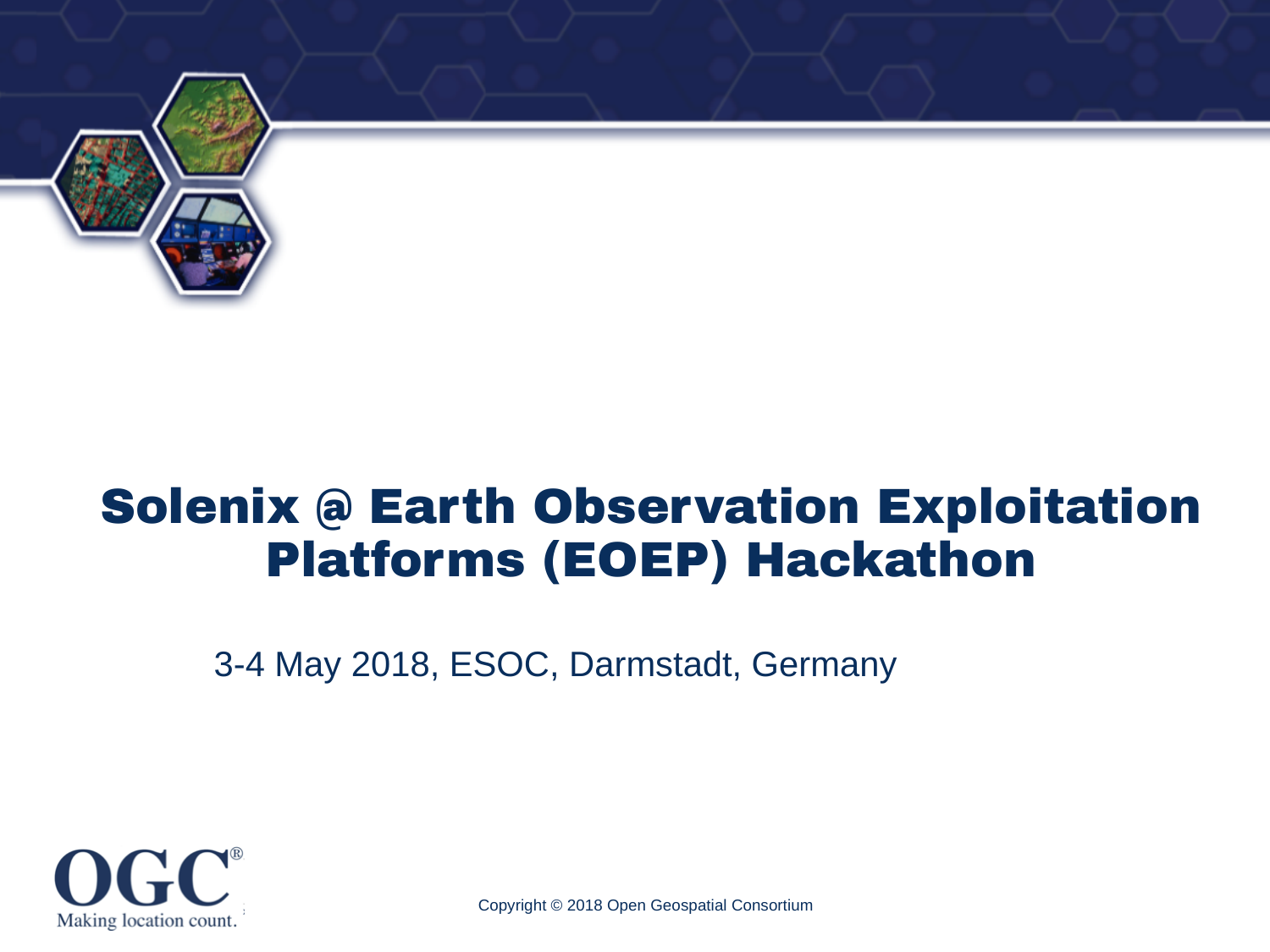

# Solenix @ Earth Observation Exploitation Platforms (EOEP) Hackathon
3-4 May 2018, ESOC, Darmstadt, Germany
Copyright © 2018 Open Geospatial Consortium